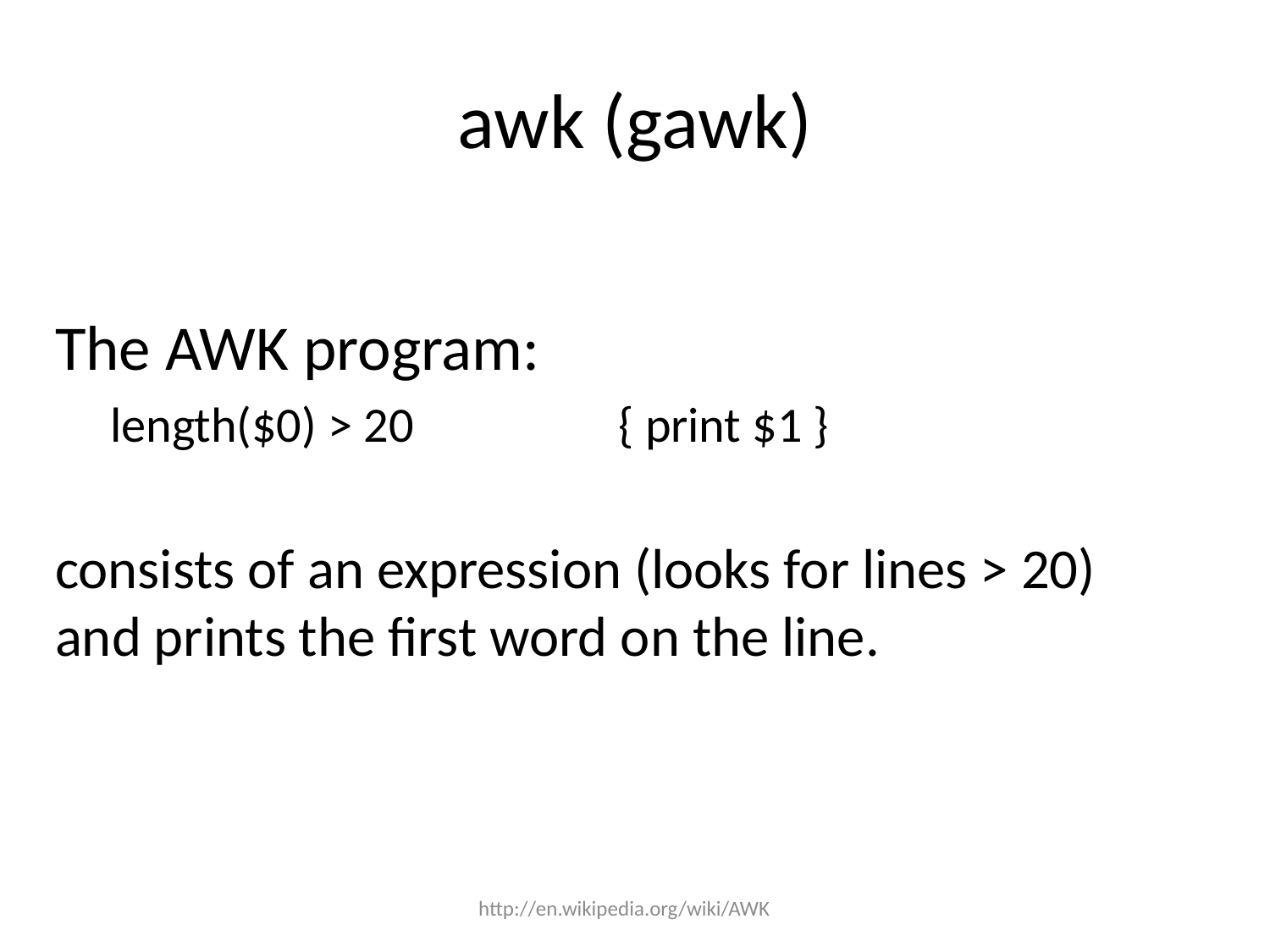

# awk (gawk)

The AWK program:
length($0) > 20		{ print $1 }

consists of an expression (looks for lines > 20) and prints the first word on the line.

http://en.wikipedia.org/wiki/AWK